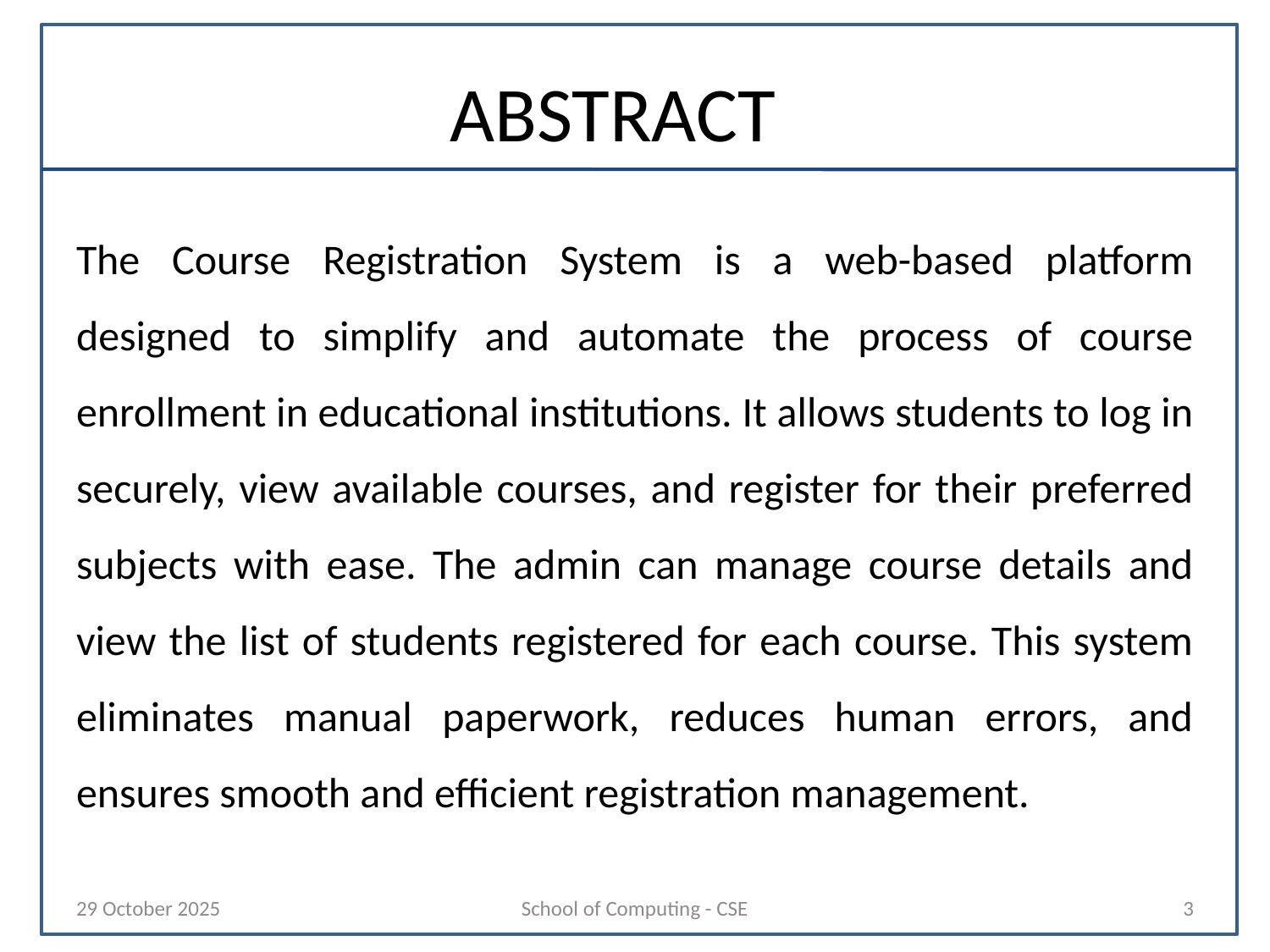

# ABSTRACT
The Course Registration System is a web-based platform designed to simplify and automate the process of course enrollment in educational institutions. It allows students to log in securely, view available courses, and register for their preferred subjects with ease. The admin can manage course details and view the list of students registered for each course. This system eliminates manual paperwork, reduces human errors, and ensures smooth and efficient registration management.
29 October 2025
School of Computing - CSE
3